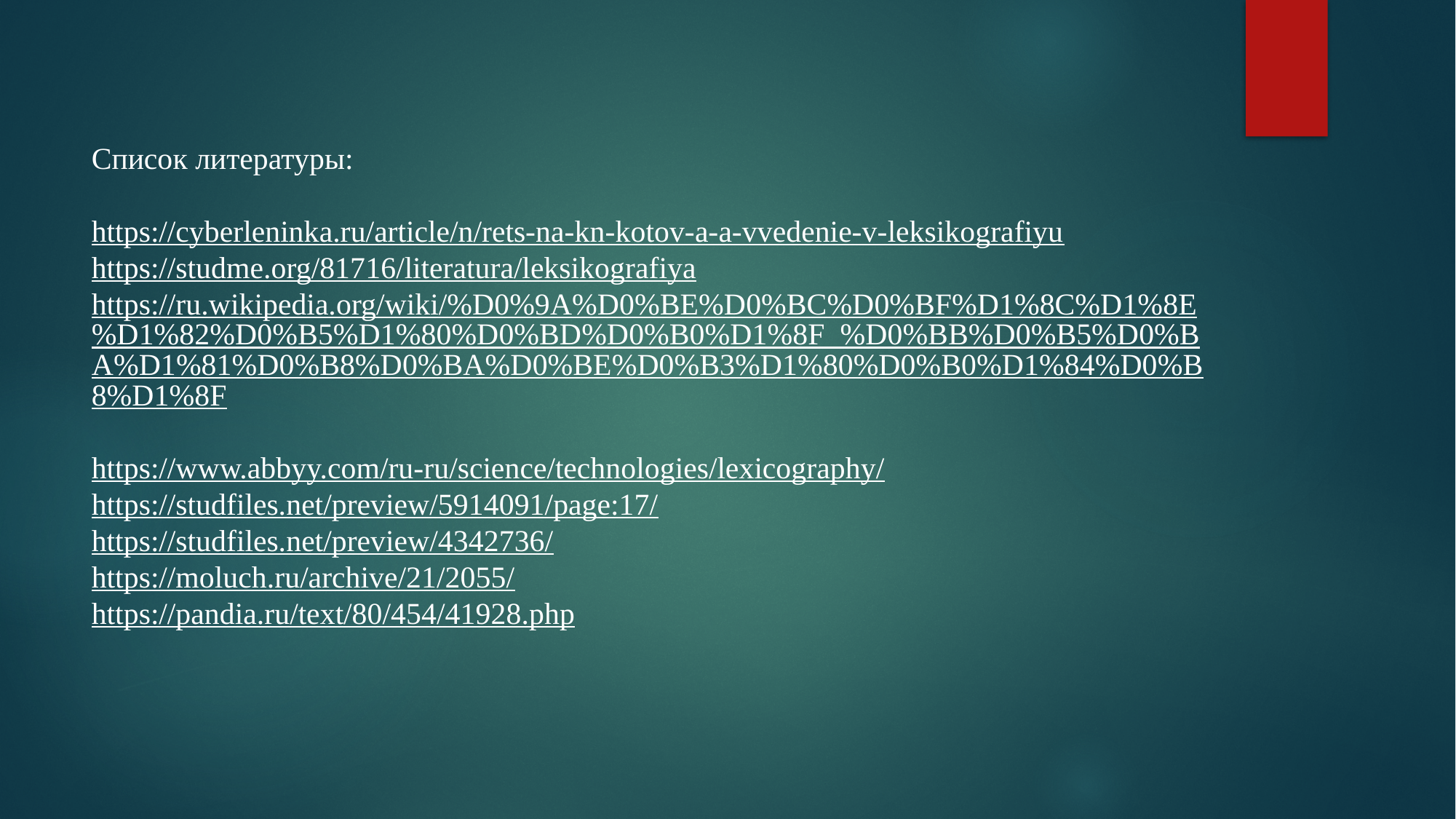

Список литературы:

https://cyberleninka.ru/article/n/rets-na-kn-kotov-a-a-vvedenie-v-leksikografiyu
https://studme.org/81716/literatura/leksikografiya
https://ru.wikipedia.org/wiki/%D0%9A%D0%BE%D0%BC%D0%BF%D1%8C%D1%8E%D1%82%D0%B5%D1%80%D0%BD%D0%B0%D1%8F_%D0%BB%D0%B5%D0%BA%D1%81%D0%B8%D0%BA%D0%BE%D0%B3%D1%80%D0%B0%D1%84%D0%B8%D1%8F
https://www.abbyy.com/ru-ru/science/technologies/lexicography/
https://studfiles.net/preview/5914091/page:17/
https://studfiles.net/preview/4342736/
https://moluch.ru/archive/21/2055/
https://pandia.ru/text/80/454/41928.php